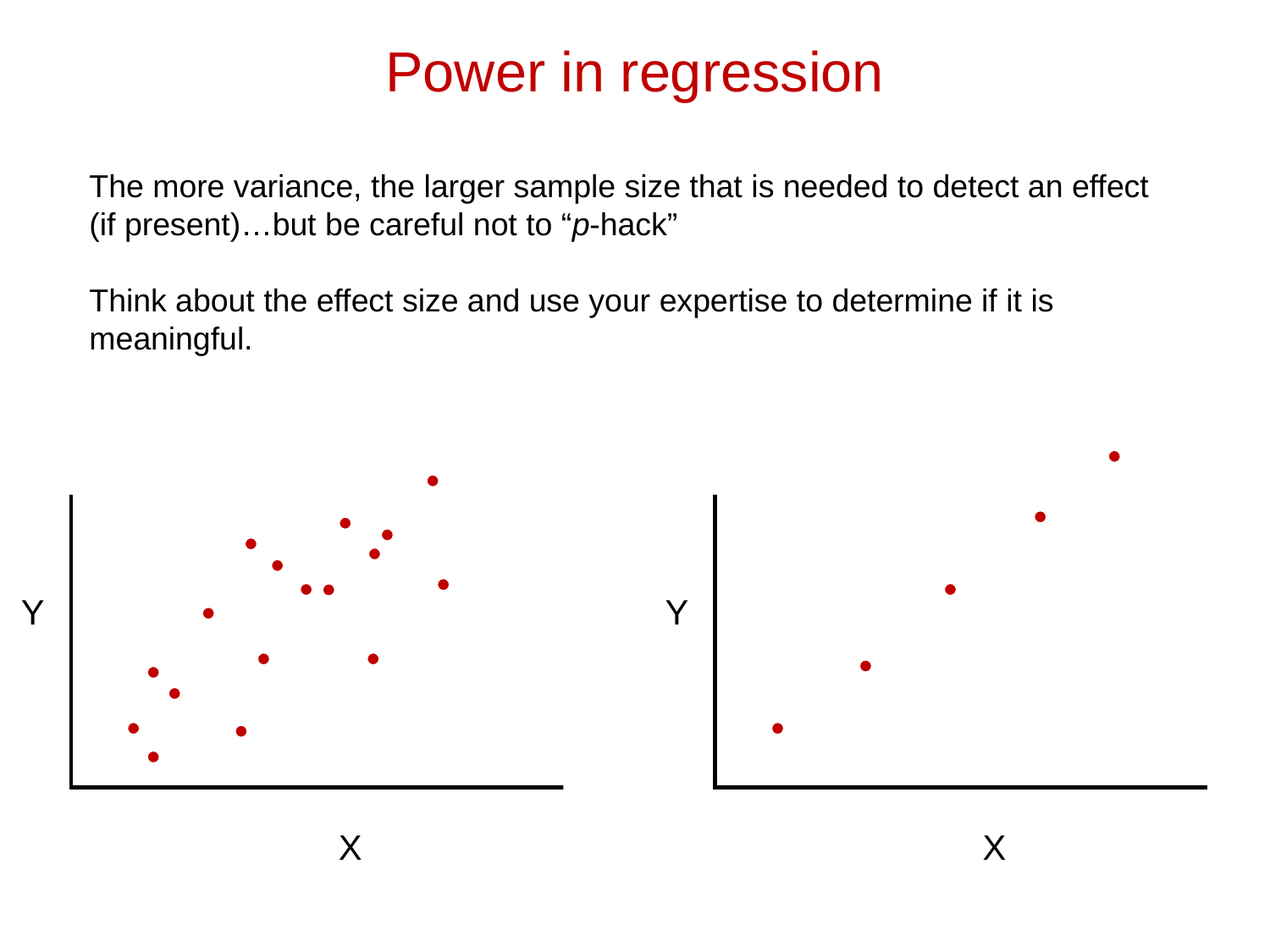

# Power in regression
The more variance, the larger sample size that is needed to detect an effect (if present)…but be careful not to “p-hack”

Think about the effect size and use your expertise to determine if it is meaningful.

Y

Y

X
X